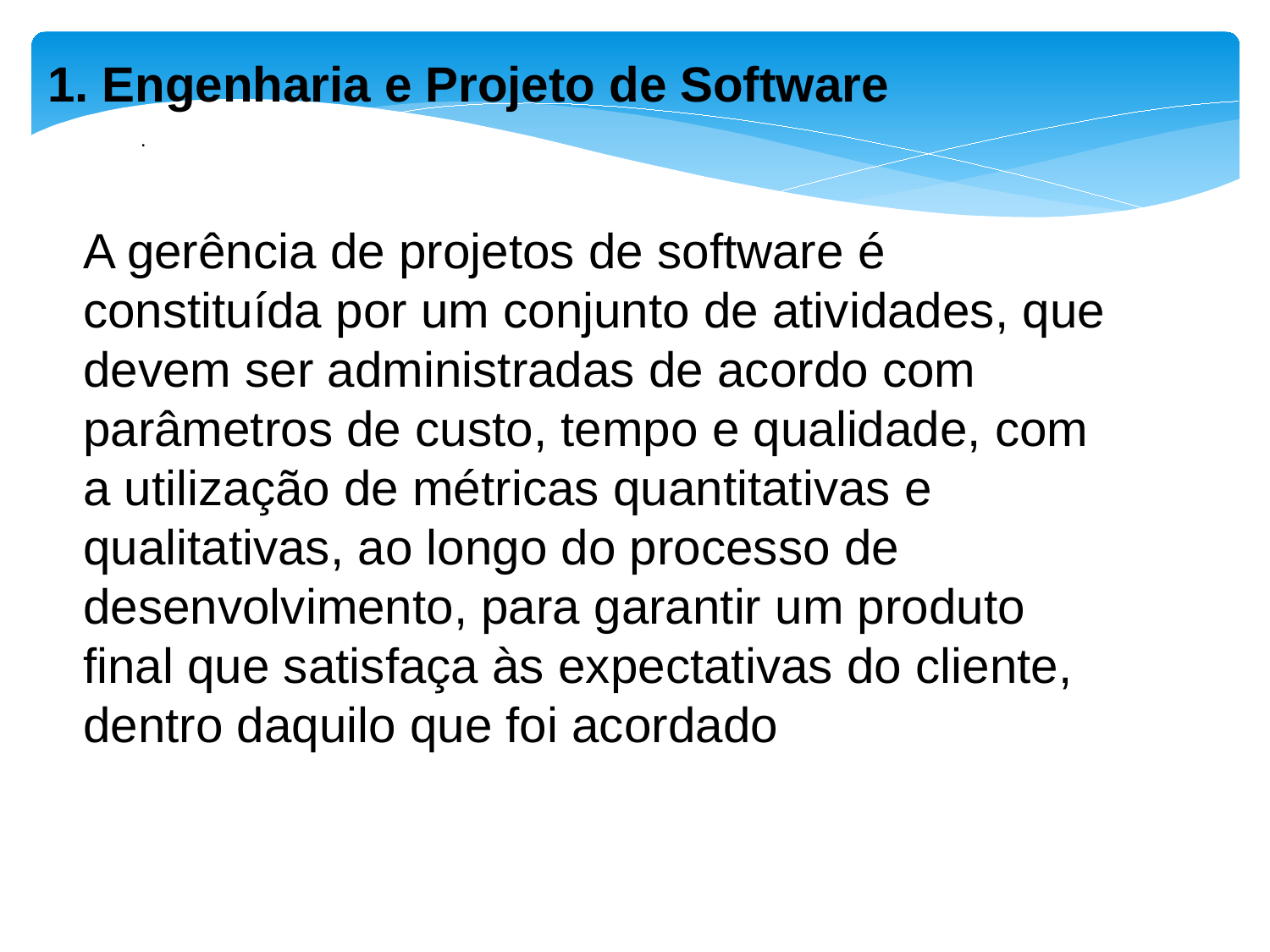

1. Engenharia e Projeto de Software

	.

A gerência de projetos de software é constituída por um conjunto de atividades, que devem ser administradas de acordo com parâmetros de custo, tempo e qualidade, com a utilização de métricas quantitativas e qualitativas, ao longo do processo de desenvolvimento, para garantir um produto final que satisfaça às expectativas do cliente, dentro daquilo que foi acordado